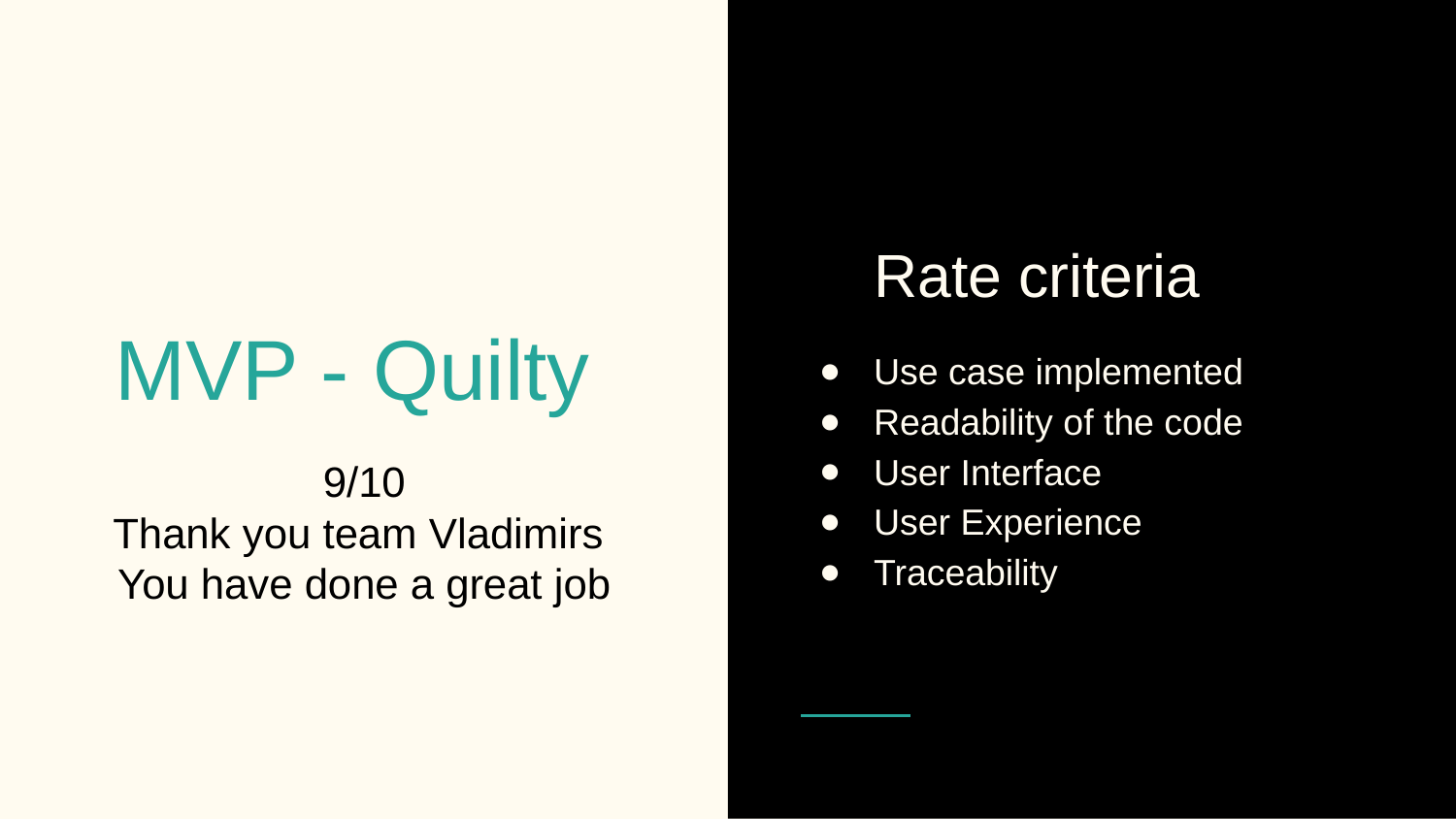

Rate criteria
Use case implemented
Readability of the code
User Interface
User Experience
Traceability
# MVP - Quilty
9/10
Thank you team Vladimirs
You have done a great job